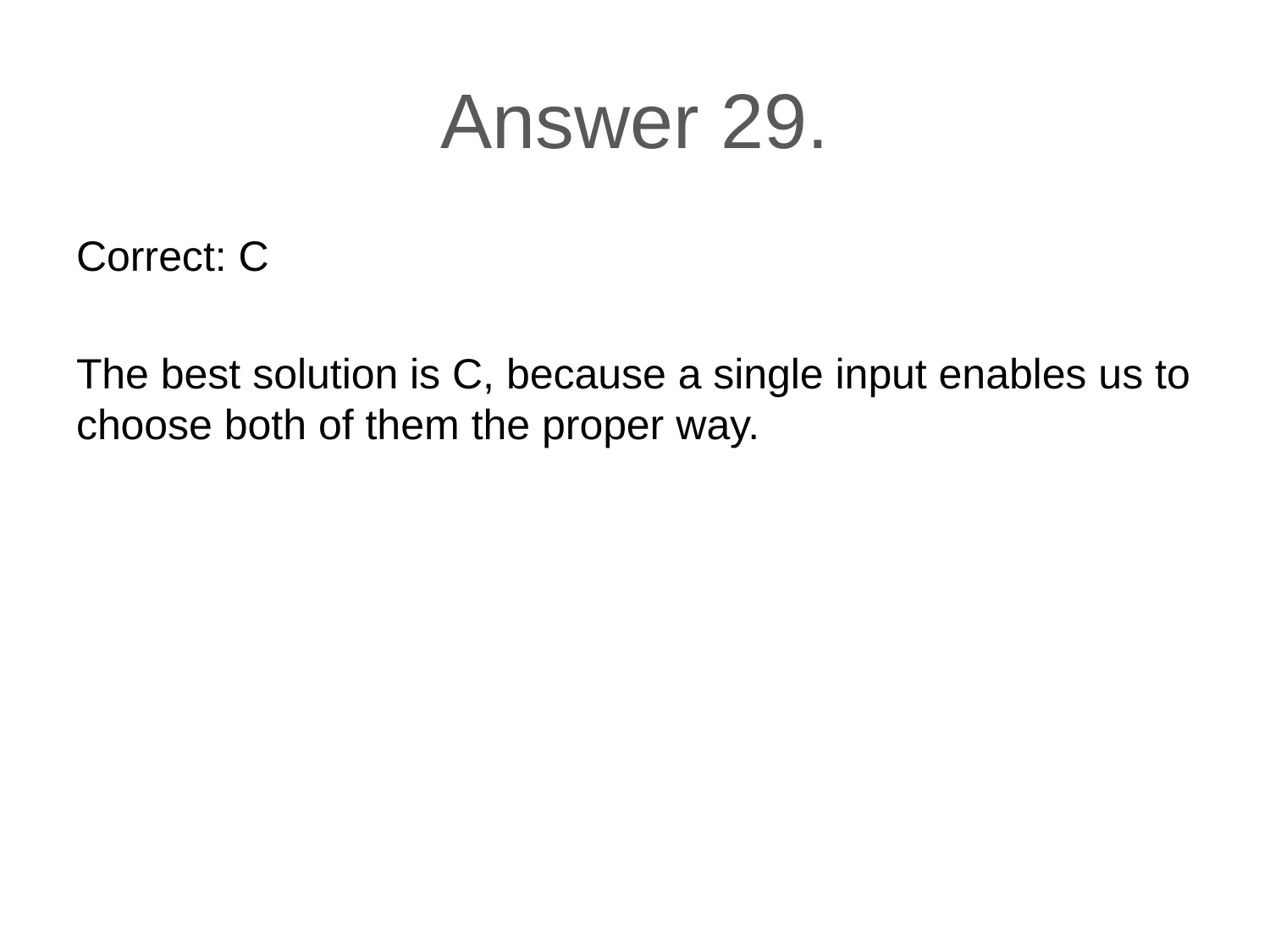

# Answer 29.
Correct: C

The best solution is C, because a single input enables us to choose both of them the proper way.